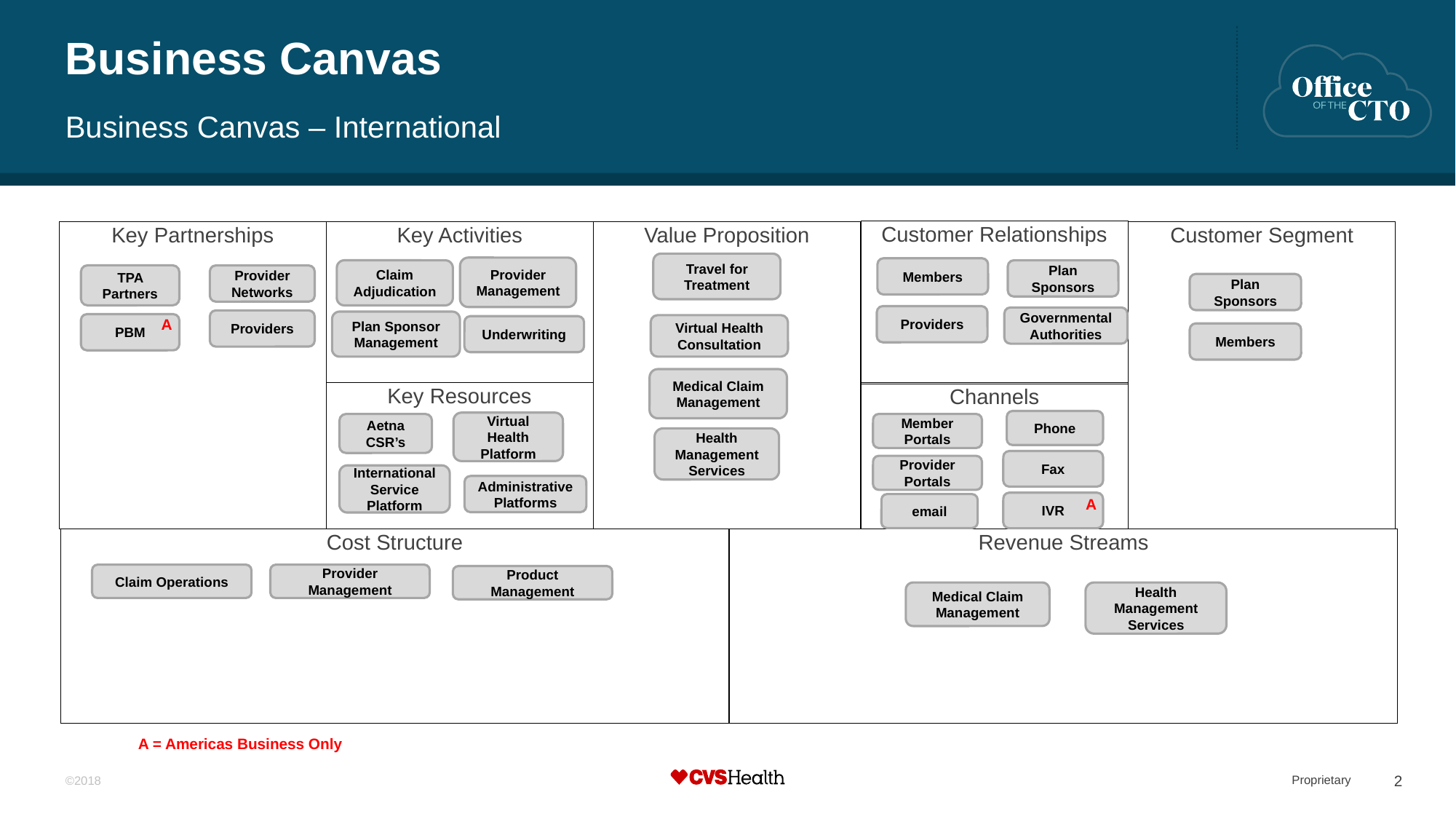

# Business Canvas
Business Canvas – International
Customer Relationships
Value Proposition
Customer Segment
Key Partnerships
Key Activities
Travel for Treatment
Provider Management
Members
Claim Adjudication
Plan Sponsors
TPA Partners
Provider Networks
Plan Sponsors
Providers
Governmental Authorities
Providers
Plan Sponsor Management
PBM
A
Virtual Health Consultation
Underwriting
Members
Medical Claim Management
Key Resources
Channels
Phone
Virtual Health Platform
Aetna CSR’s
Member Portals
Health Management
Services
Fax
Provider Portals
International Service Platform
Administrative Platforms
IVR
email
A
Cost Structure
Revenue Streams
Claim Operations
Provider Management
Product Management
Medical Claim Management
Health Management
Services
A = Americas Business Only